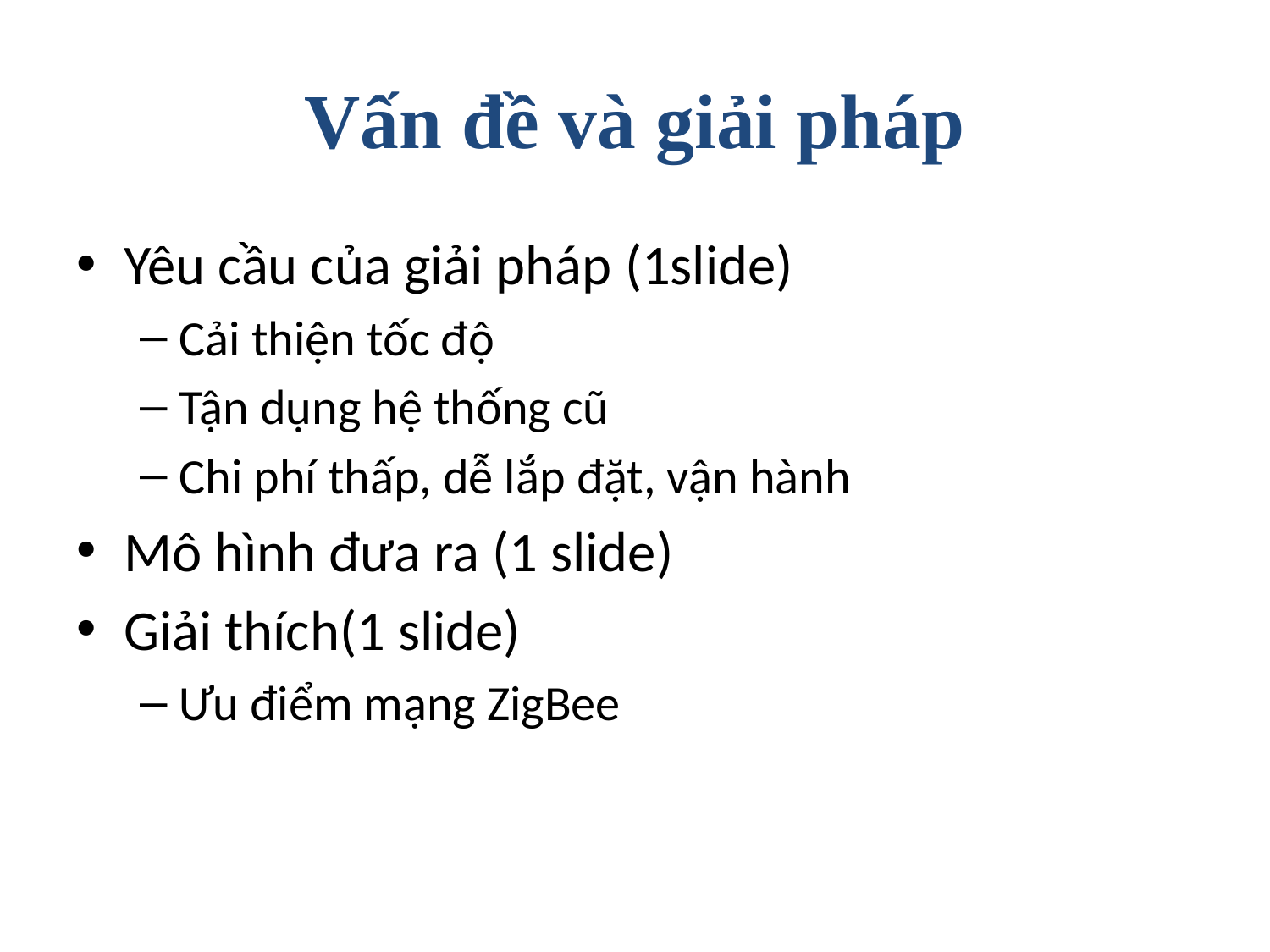

# Vấn đề và giải pháp
Yêu cầu của giải pháp (1slide)
Cải thiện tốc độ
Tận dụng hệ thống cũ
Chi phí thấp, dễ lắp đặt, vận hành
Mô hình đưa ra (1 slide)
Giải thích(1 slide)
Ưu điểm mạng ZigBee